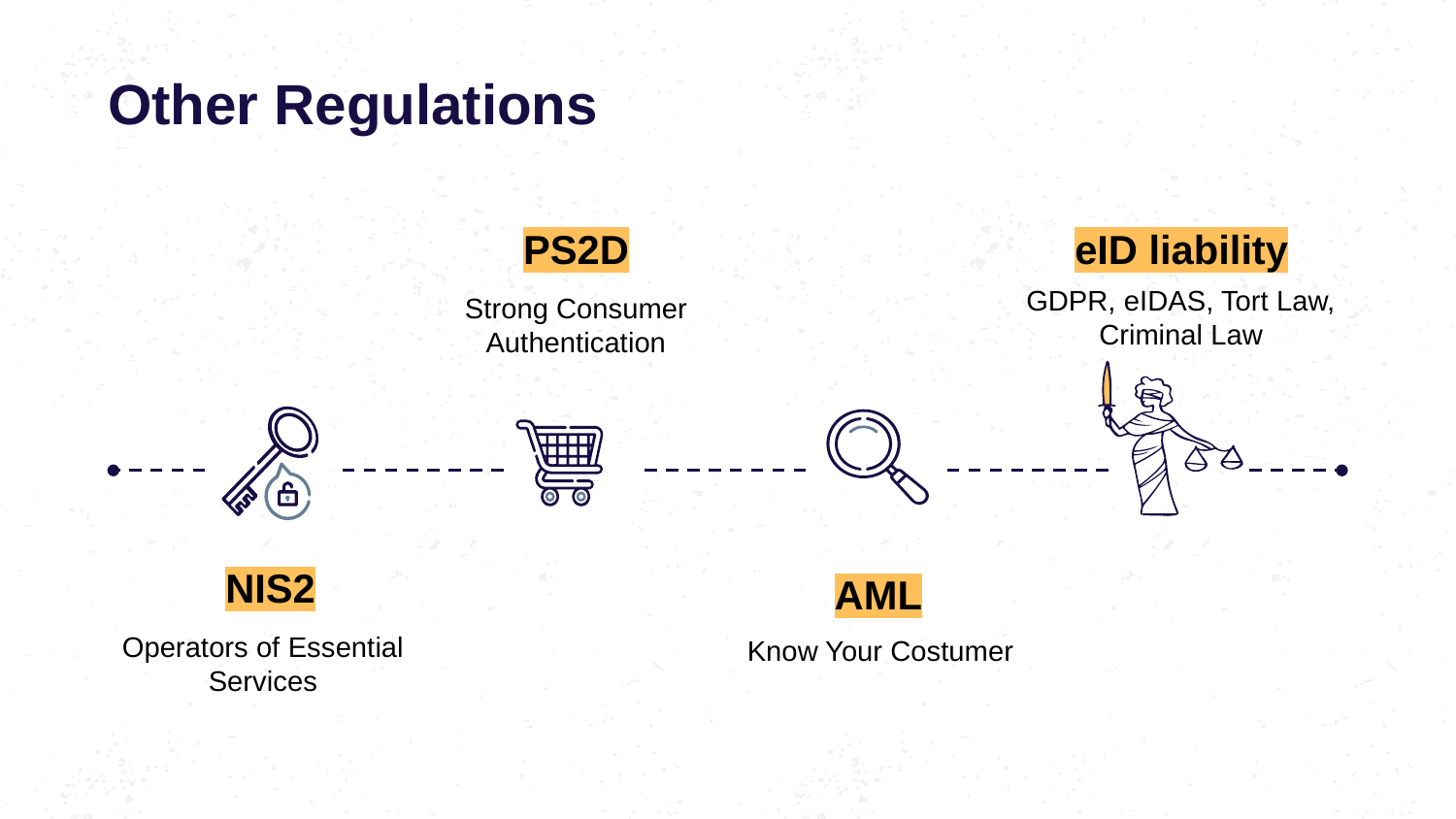

# Other Regulations
PS2D
eID liability
GDPR, eIDAS, Tort Law, Criminal Law
Strong Consumer Authentication

NIS2
AML
Know Your Costumer
Operators of Essential Services